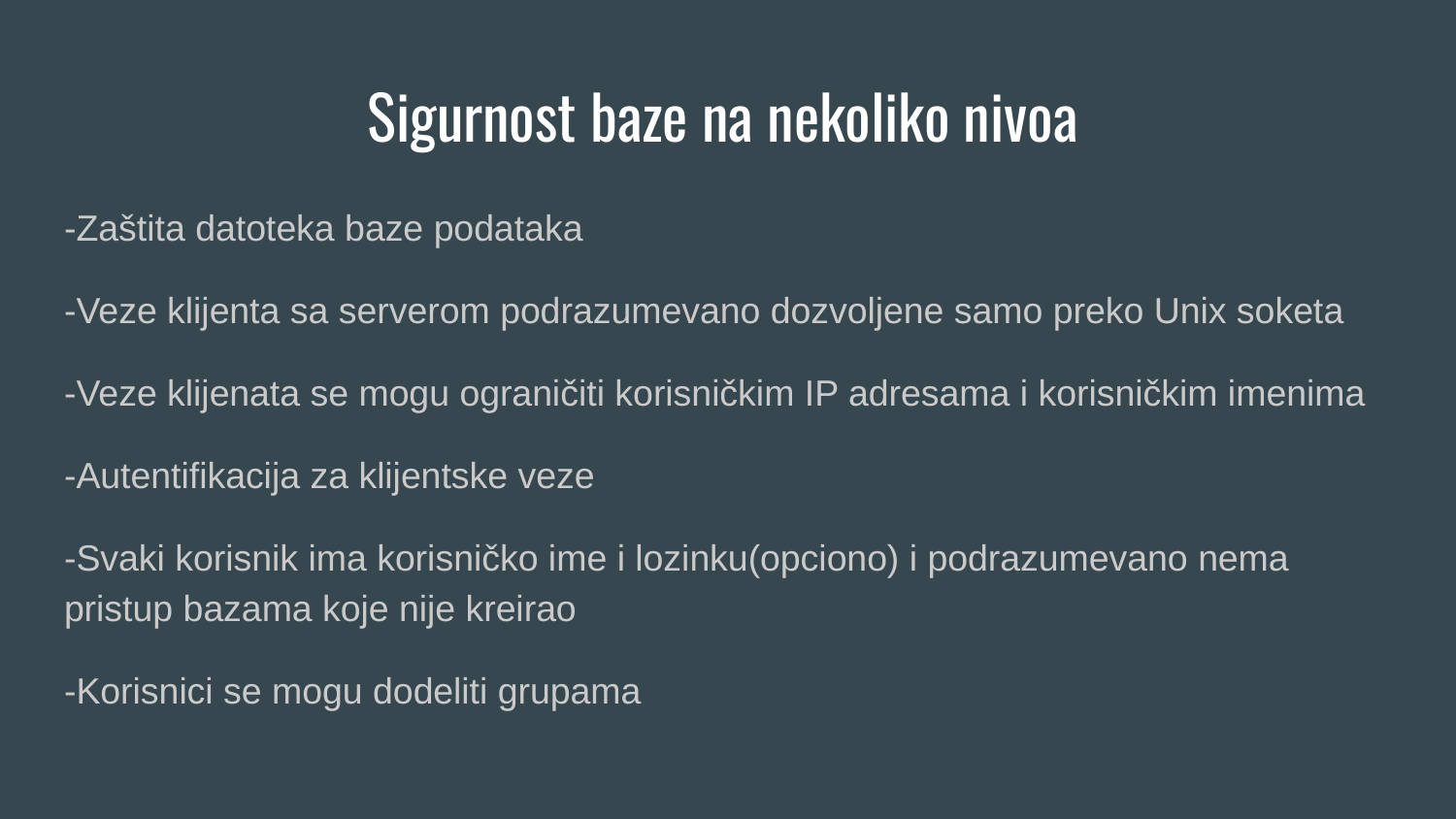

# Sigurnost baze na nekoliko nivoa
-Zaštita datoteka baze podataka
-Veze klijenta sa serverom podrazumevano dozvoljene samo preko Unix soketa
-Veze klijenata se mogu ograničiti korisničkim IP adresama i korisničkim imenima
-Autentifikacija za klijentske veze
-Svaki korisnik ima korisničko ime i lozinku(opciono) i podrazumevano nema pristup bazama koje nije kreirao
-Korisnici se mogu dodeliti grupama